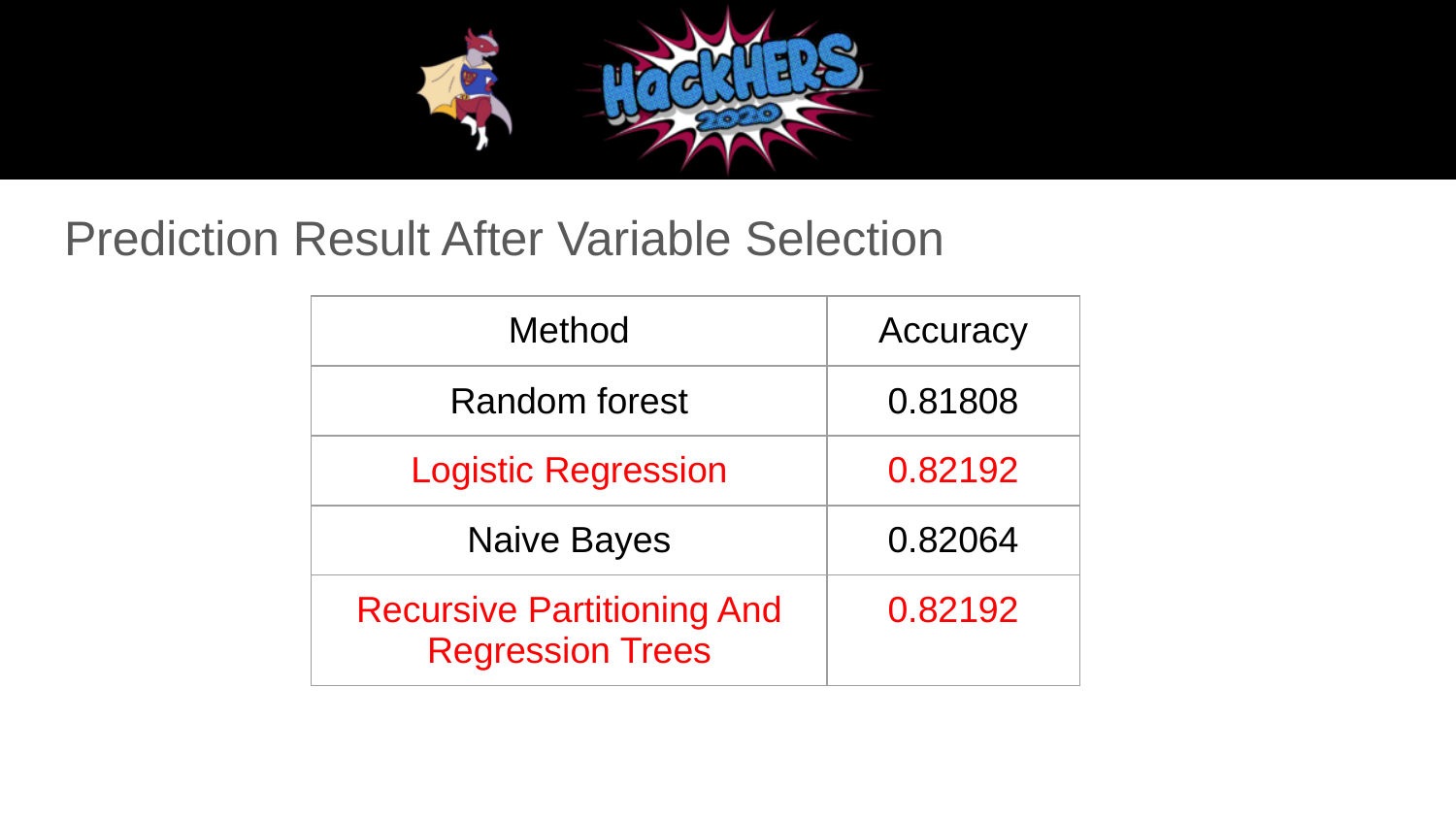

#
Prediction Result After Variable Selection
| Method | Accuracy |
| --- | --- |
| Random forest | 0.81808 |
| Logistic Regression | 0.82192 |
| Naive Bayes | 0.82064 |
| Recursive Partitioning And Regression Trees | 0.82192 |